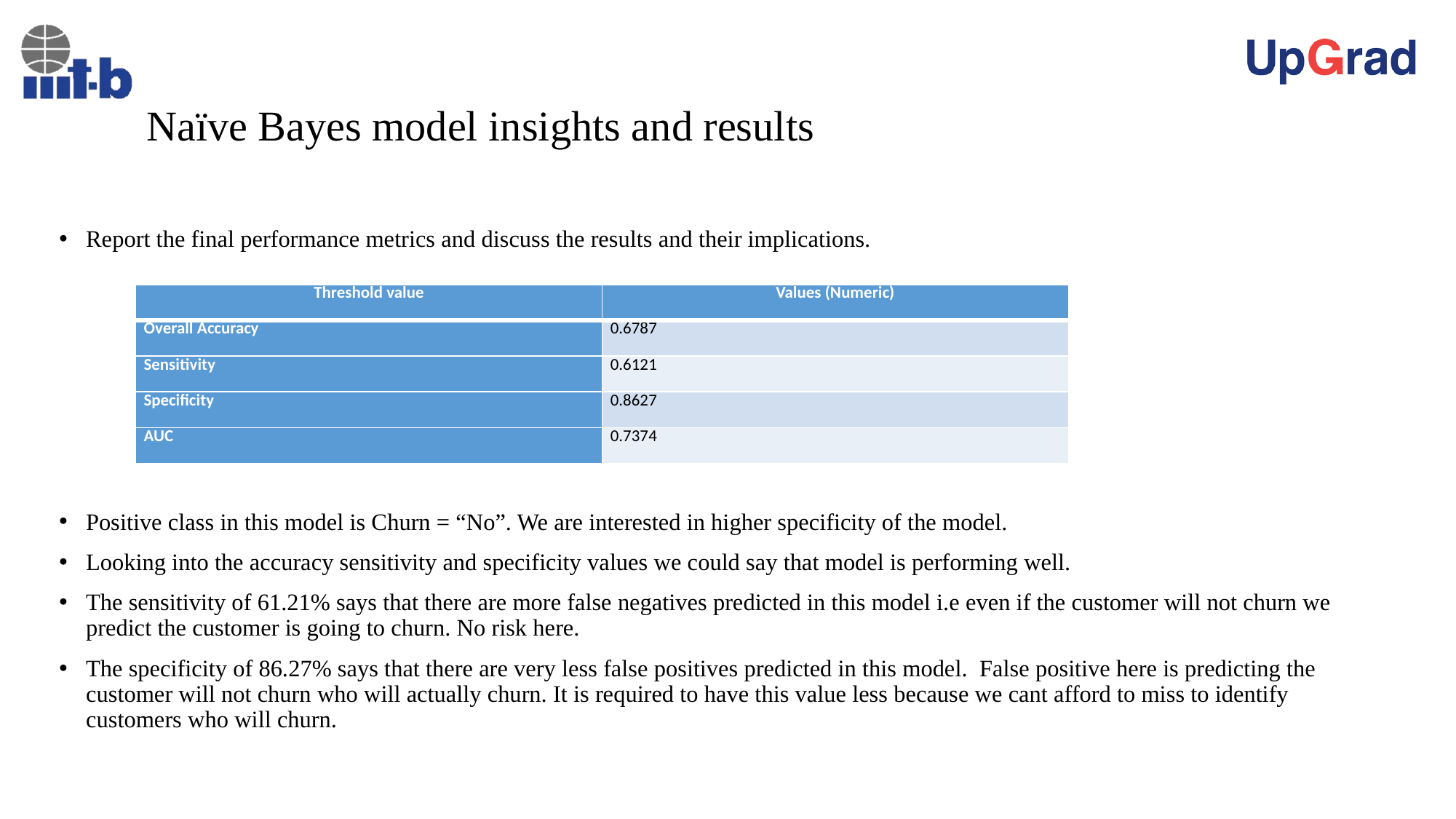

# Naïve Bayes model insights and results
Report the final performance metrics and discuss the results and their implications.

Positive class in this model is Churn = “No”. We are interested in higher specificity of the model.
Looking into the accuracy sensitivity and specificity values we could say that model is performing well.
The sensitivity of 61.21% says that there are more false negatives predicted in this model i.e even if the customer will not churn we predict the customer is going to churn. No risk here.
The specificity of 86.27% says that there are very less false positives predicted in this model.  False positive here is predicting the customer will not churn who will actually churn. It is required to have this value less because we cant afford to miss to identify customers who will churn.
| Threshold value | Values (Numeric) |
| --- | --- |
| Overall Accuracy | 0.6787 |
| Sensitivity | 0.6121 |
| Specificity | 0.8627 |
| AUC | 0.7374 |